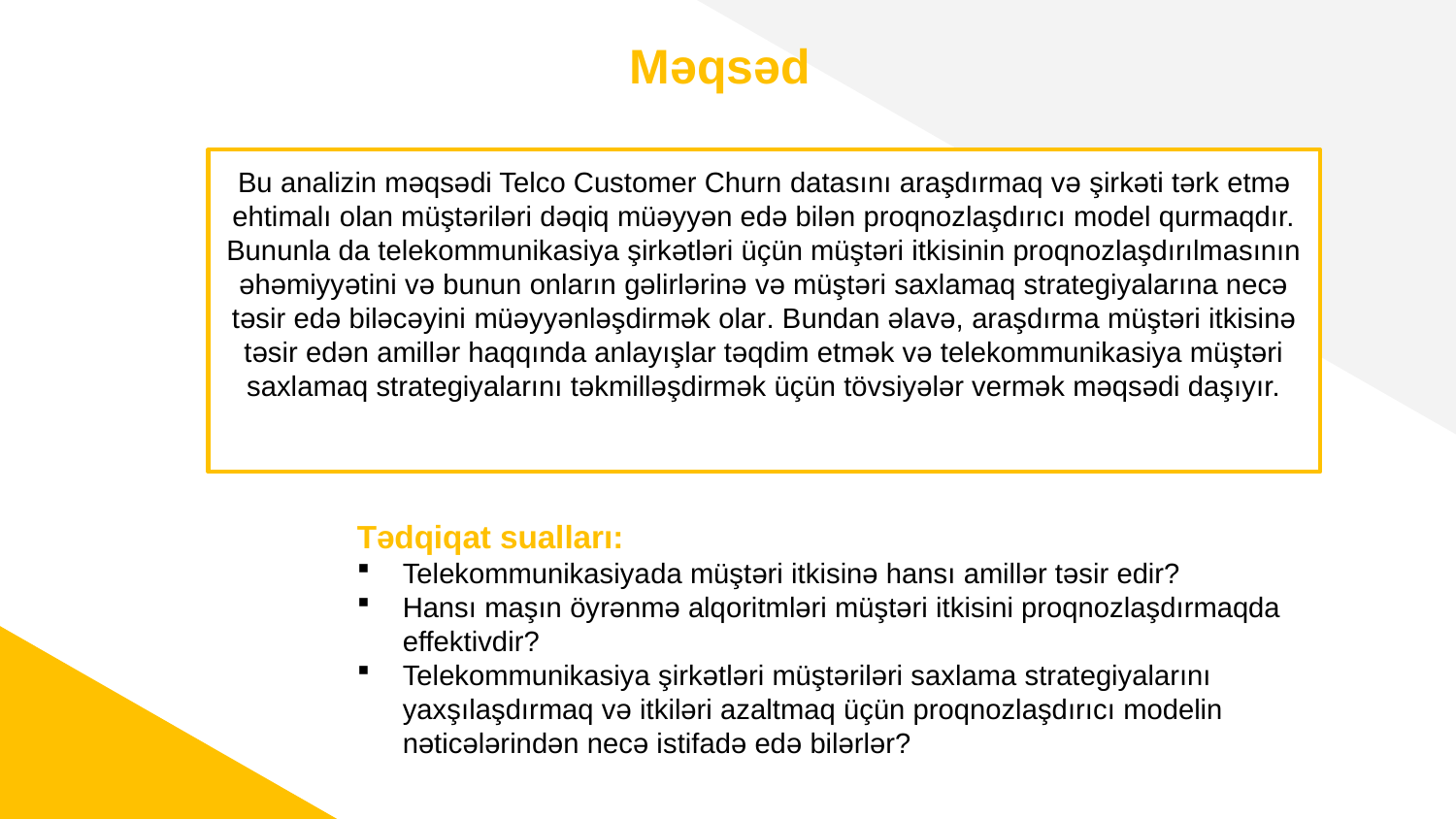

# Məqsəd
Bu analizin məqsədi Telco Customer Churn datasını araşdırmaq və şirkəti tərk etmə ehtimalı olan müştəriləri dəqiq müəyyən edə bilən proqnozlaşdırıcı model qurmaqdır. Bununla da telekommunikasiya şirkətləri üçün müştəri itkisinin proqnozlaşdırılmasının əhəmiyyətini və bunun onların gəlirlərinə və müştəri saxlamaq strategiyalarına necə təsir edə biləcəyini müəyyənləşdirmək olar. Bundan əlavə, araşdırma müştəri itkisinə təsir edən amillər haqqında anlayışlar təqdim etmək və telekommunikasiya müştəri saxlamaq strategiyalarını təkmilləşdirmək üçün tövsiyələr vermək məqsədi daşıyır.
Tədqiqat sualları:
Telekommunikasiyada müştəri itkisinə hansı amillər təsir edir?
Hansı maşın öyrənmə alqoritmləri müştəri itkisini proqnozlaşdırmaqda effektivdir?
Telekommunikasiya şirkətləri müştəriləri saxlama strategiyalarını yaxşılaşdırmaq və itkiləri azaltmaq üçün proqnozlaşdırıcı modelin nəticələrindən necə istifadə edə bilərlər?